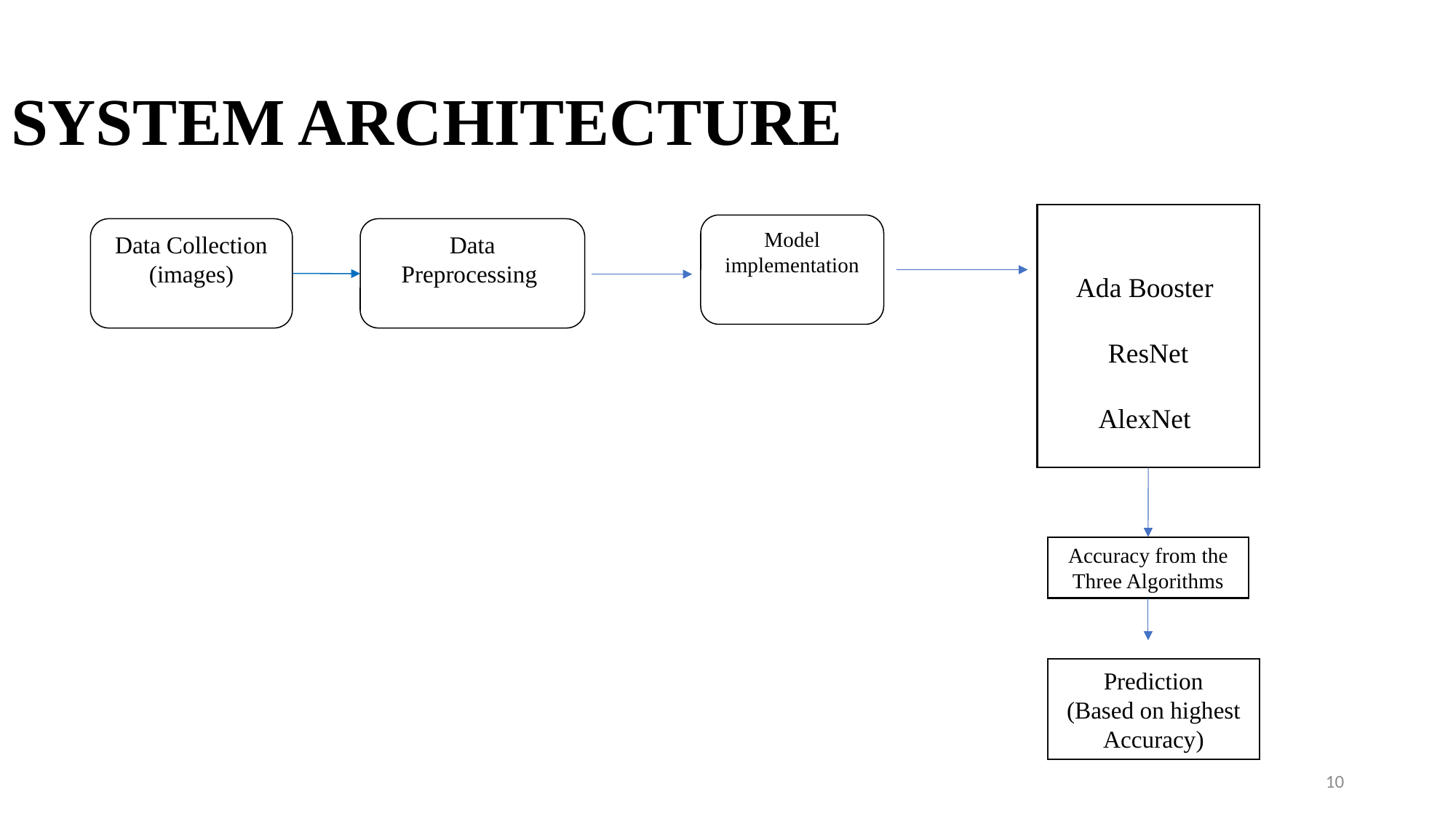

SYSTEM ARCHITECTURE
Ada Booster
ResNet
AlexNet
Model implementation

Data Collection (images)
Data
Preprocessing

Accuracy from the Three Algorithms
Prediction
(Based on highest Accuracy)
10